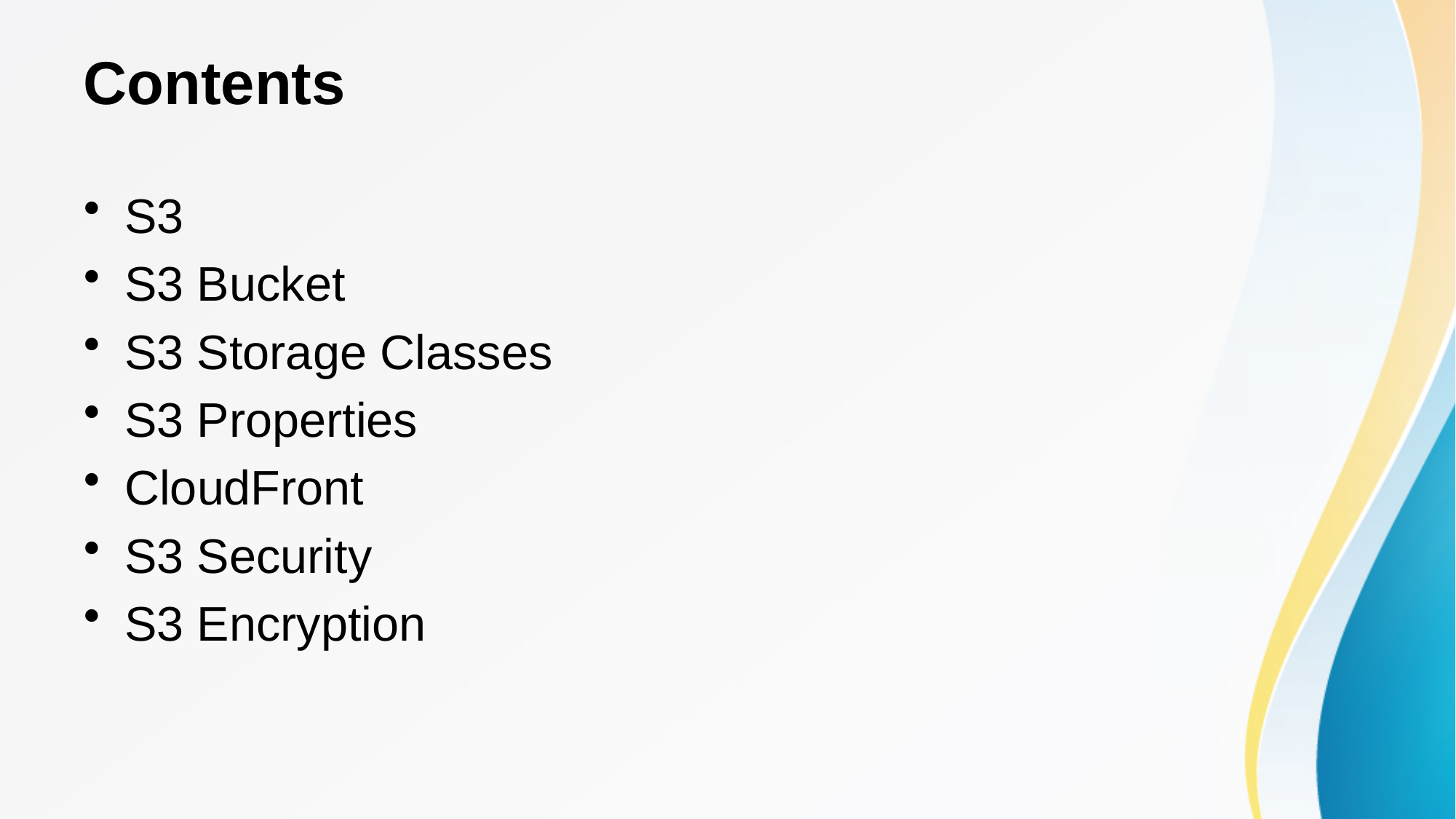

# Contents
S3
S3 Bucket
S3 Storage Classes
S3 Properties
CloudFront
S3 Security
S3 Encryption